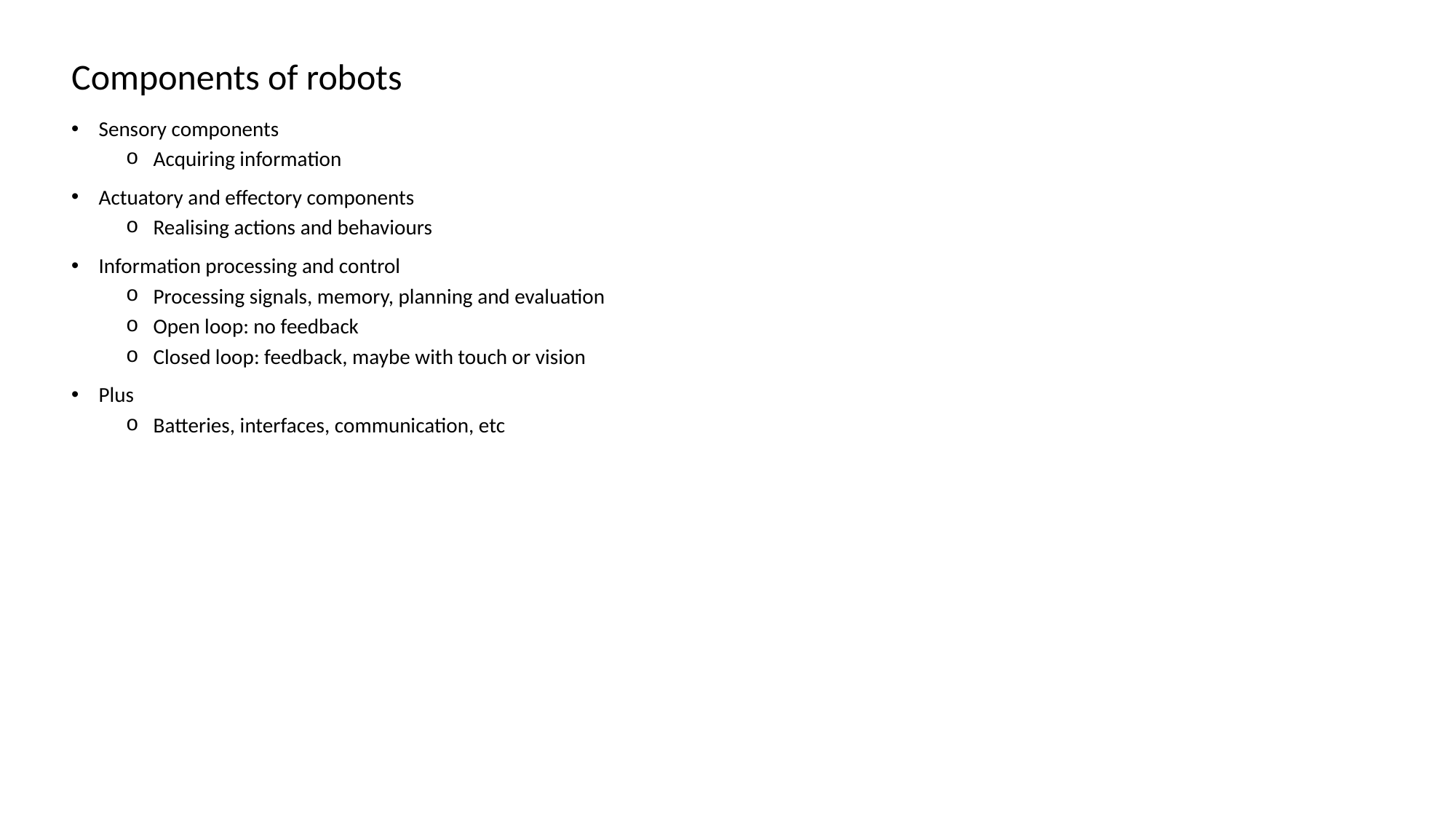

# Components of robots
Sensory components
Acquiring information
Actuatory and effectory components
Realising actions and behaviours
Information processing and control
Processing signals, memory, planning and evaluation
Open loop: no feedback
Closed loop: feedback, maybe with touch or vision
Plus
Batteries, interfaces, communication, etc